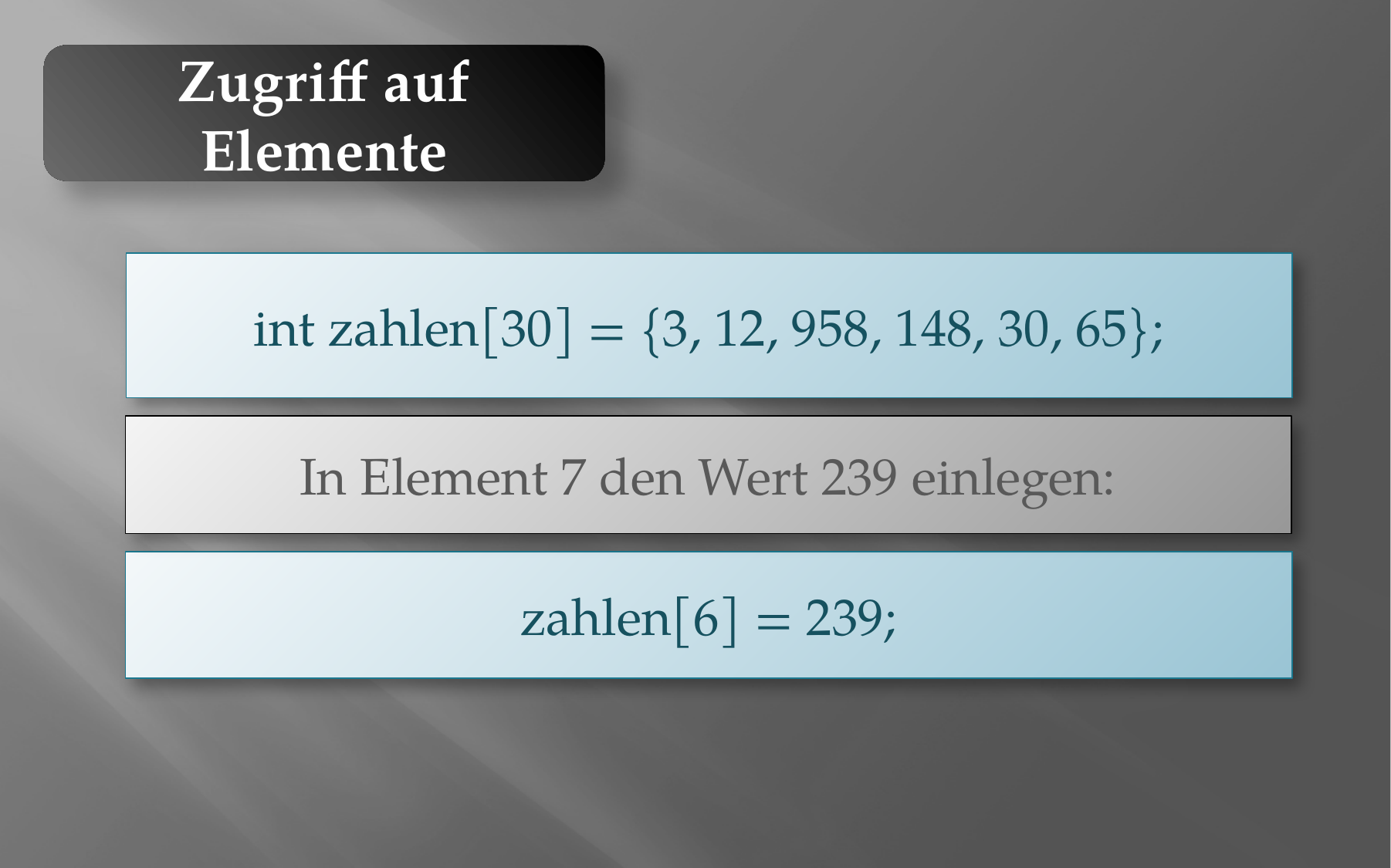

Zugriff auf Elemente
int zahlen[30] = {3, 12, 958, 148, 30, 65};
In Element 7 den Wert 239 einlegen:
zahlen[6] = 239;